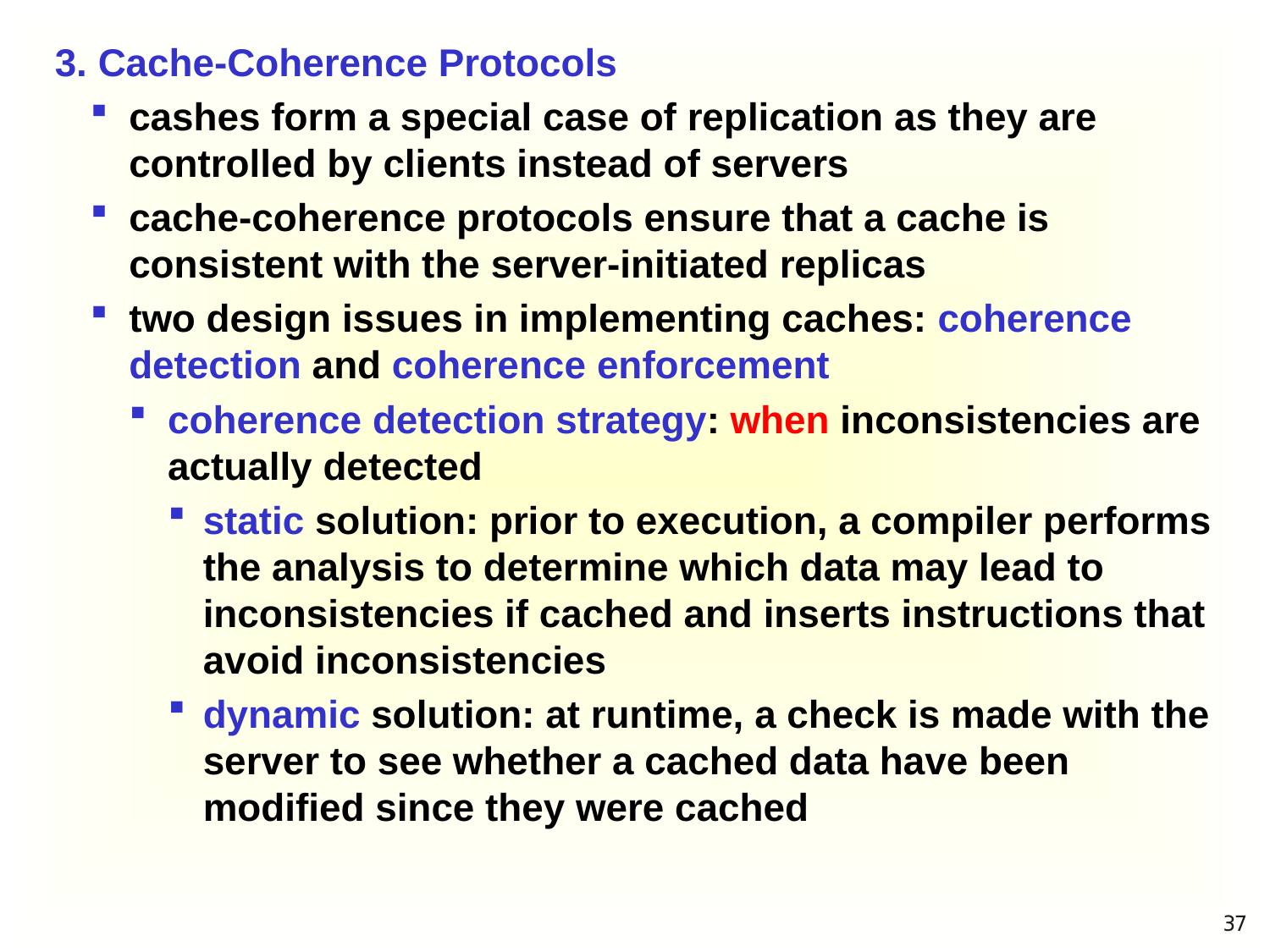

3. Cache-Coherence Protocols
cashes form a special case of replication as they are controlled by clients instead of servers
cache-coherence protocols ensure that a cache is consistent with the server-initiated replicas
two design issues in implementing caches: coherence detection and coherence enforcement
coherence detection strategy: when inconsistencies are actually detected
static solution: prior to execution, a compiler performs the analysis to determine which data may lead to inconsistencies if cached and inserts instructions that avoid inconsistencies
dynamic solution: at runtime, a check is made with the server to see whether a cached data have been modified since they were cached
37